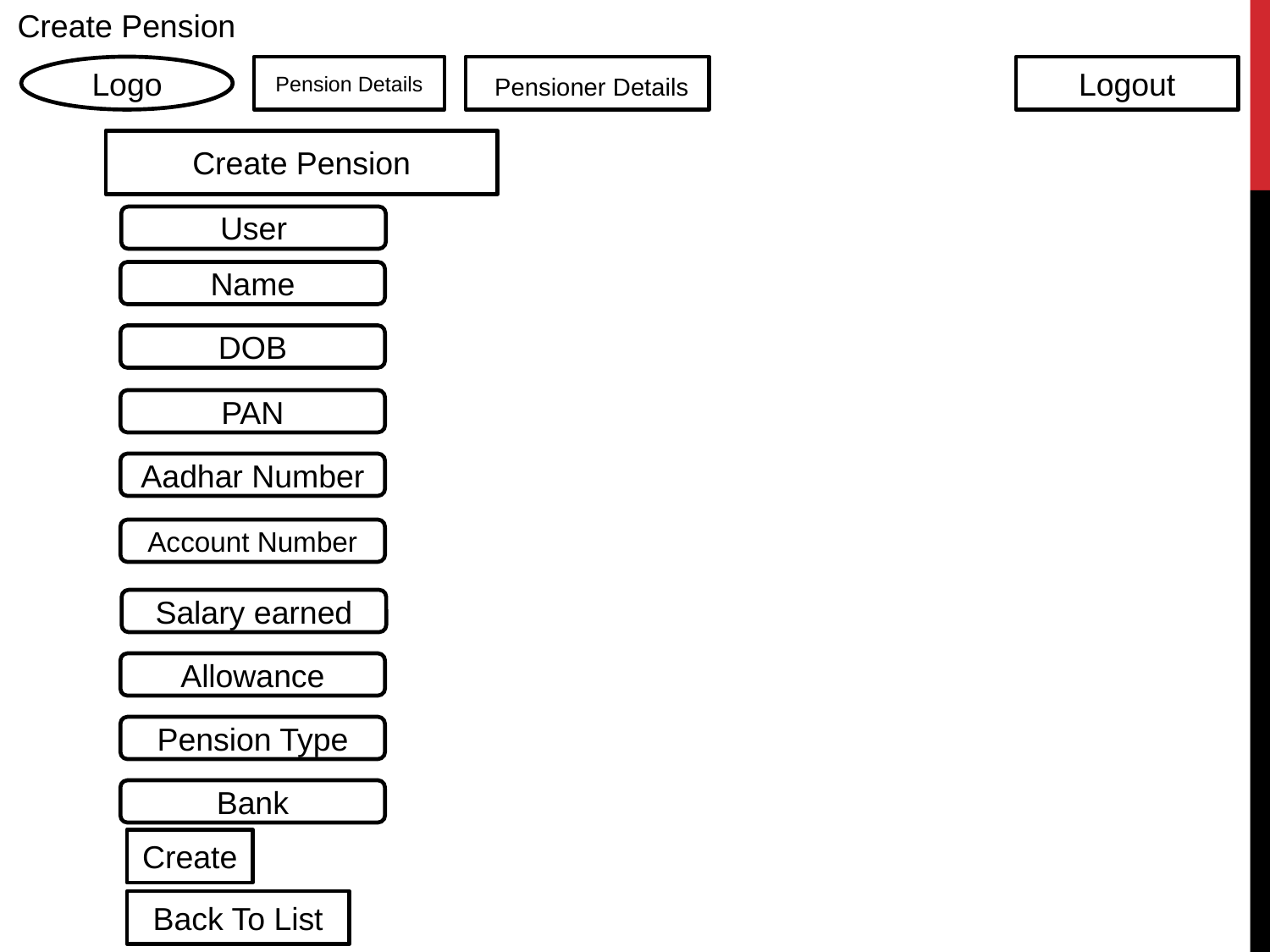

Create Pension
Logo
Pension Details
 Pensioner Details
Logout
Create Pension
User
Name
DOB
PAN
Aadhar Number
Account Number
Salary earned
Allowance
Pension Type
Bank
Create
Back To List